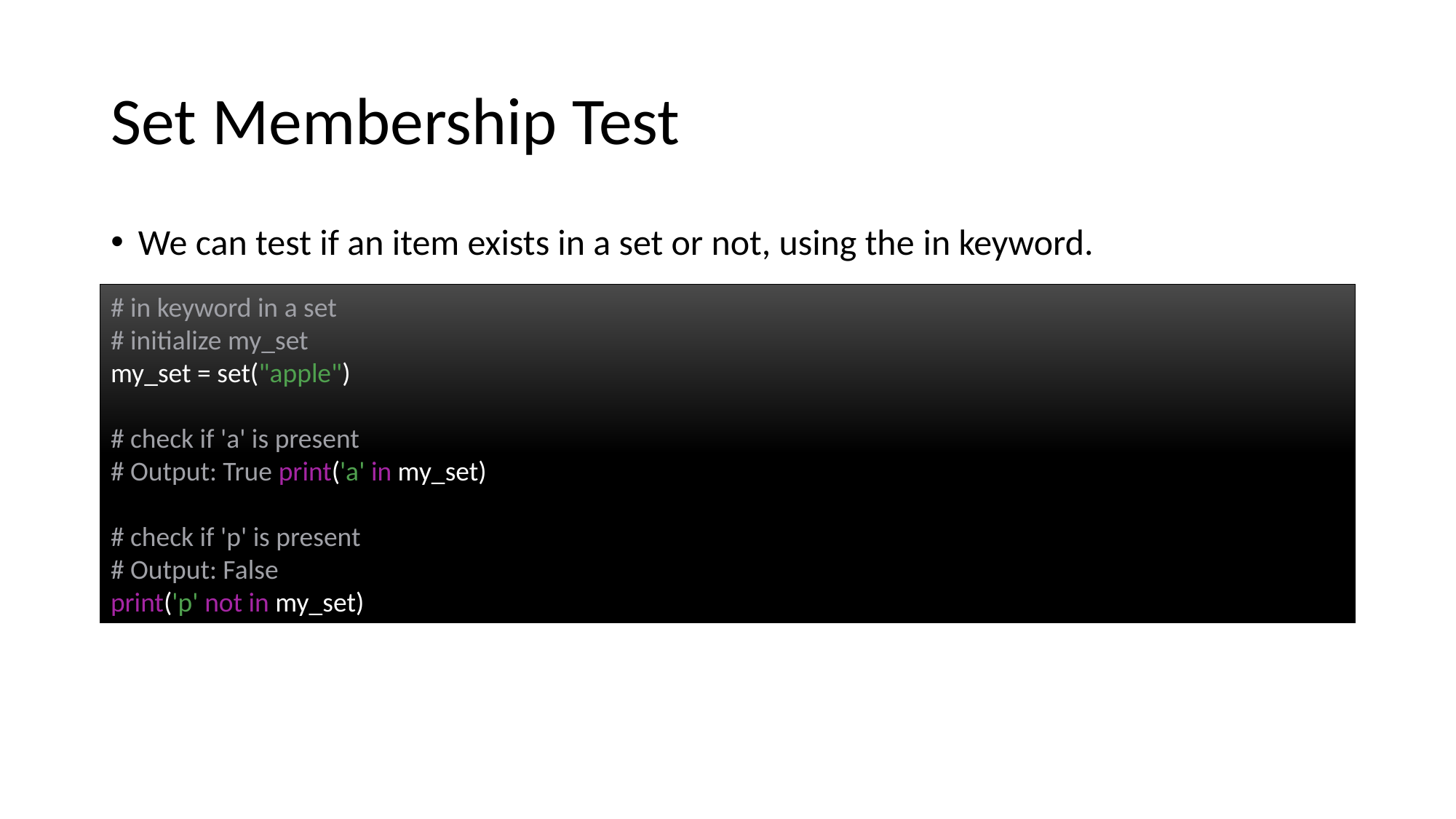

# Set Membership Test
We can test if an item exists in a set or not, using the in keyword.
# in keyword in a set
# initialize my_set
my_set = set("apple")

# check if 'a' is present
# Output: True print('a' in my_set)

# check if 'p' is present
# Output: False
print('p' not in my_set)